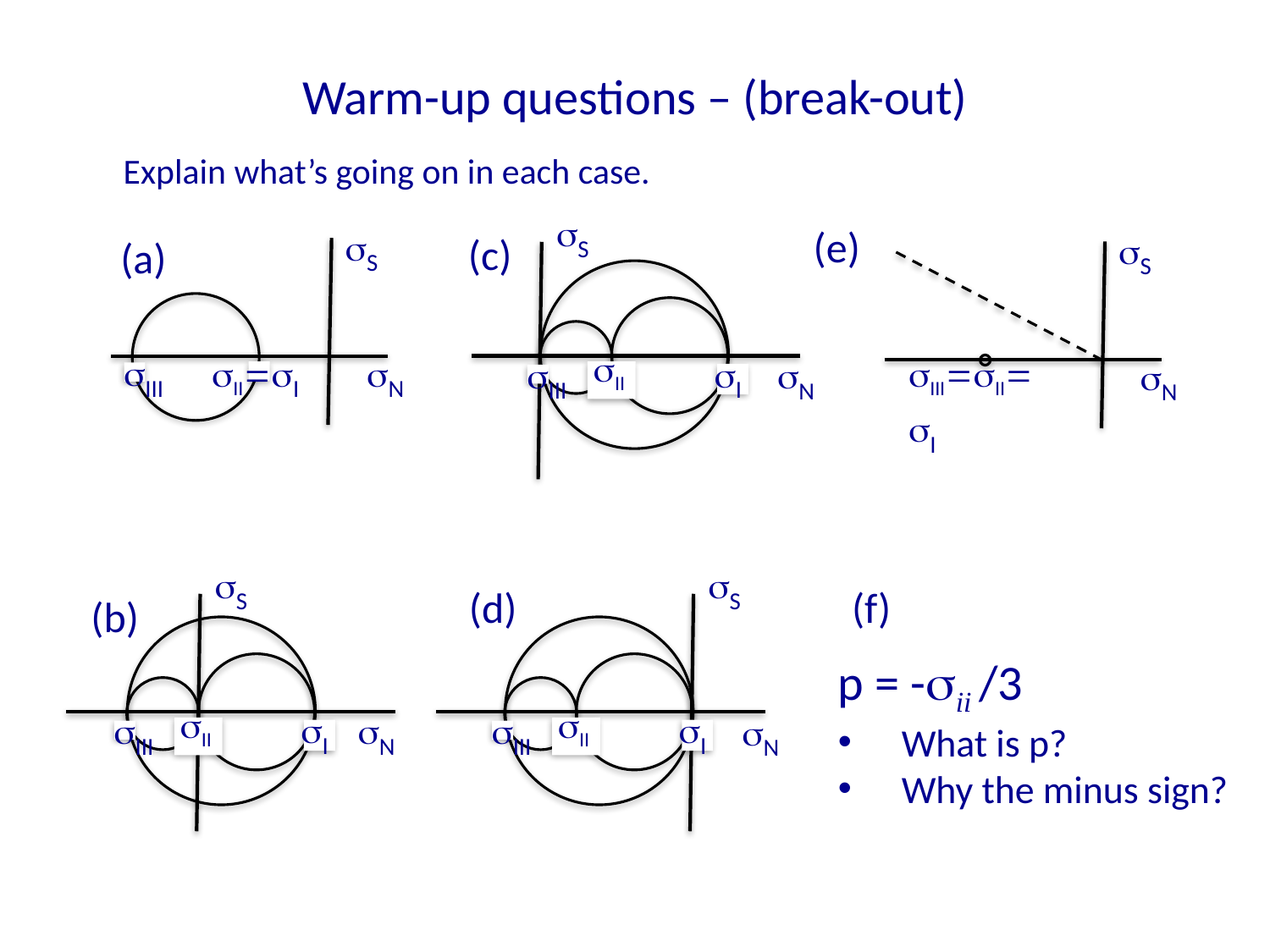

# Warm-up questions – (break-out)
Explain what’s going on in each case.
σS

σI
σIII
σII
σN

(c)
σS

σIII
σII=σI
σN

(a)
(e)
σS
σN
σIII=σII=σI

σS

σI
σIII
σII
σN

(d)
σS

σI
σIII

σN
σII

(b)
(f)
p = -σii /3
What is p?
Why the minus sign?